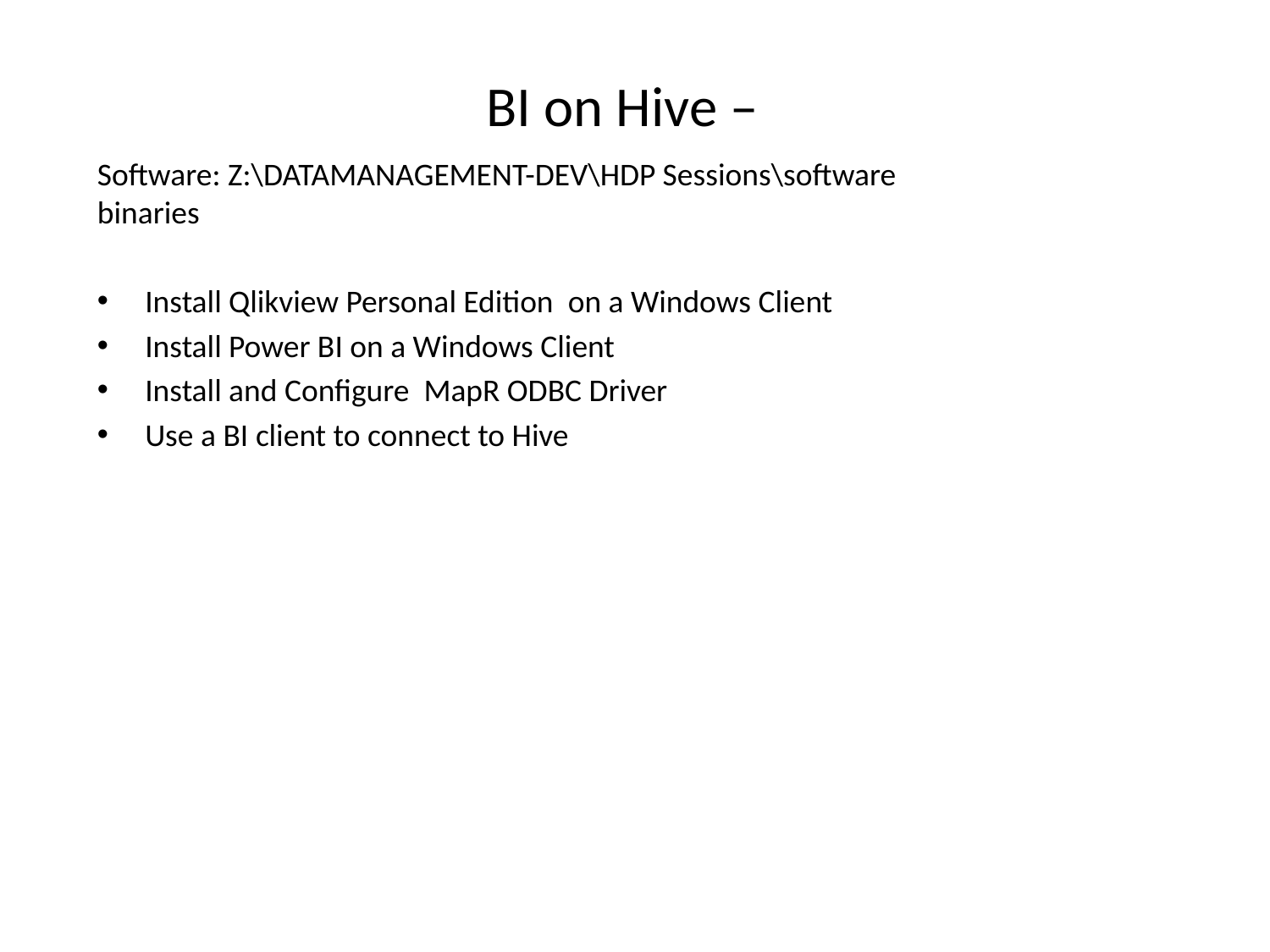

# BI on Hive –
Software: Z:\DATAMANAGEMENT-DEV\HDP Sessions\software binaries

Install Qlikview Personal Edition  on a Windows Client
Install Power BI on a Windows Client
Install and Configure  MapR ODBC Driver
Use a BI client to connect to Hive